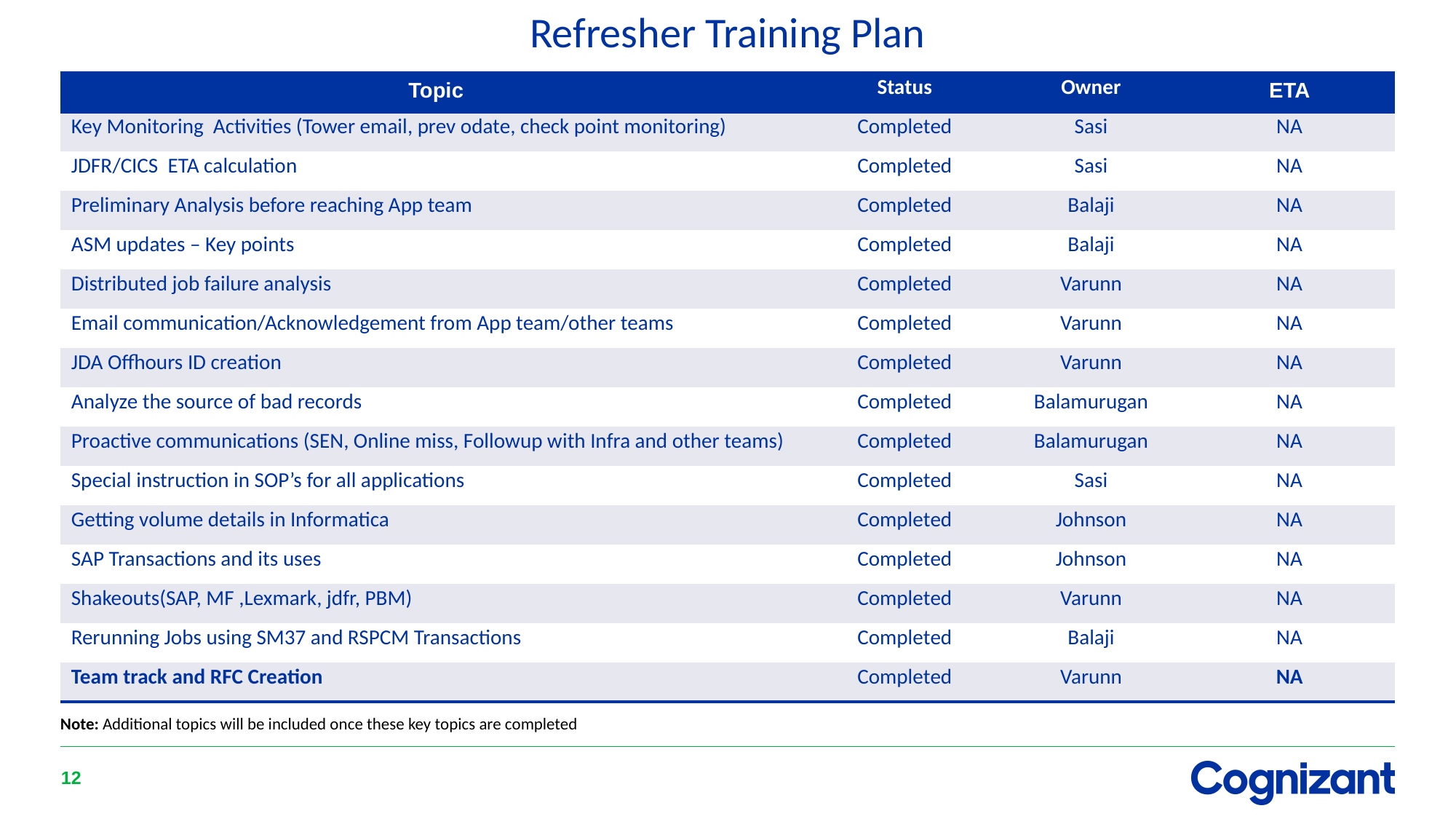

# Refresher Training Plan
| Topic | Status | Owner | ETA |
| --- | --- | --- | --- |
| Key Monitoring Activities (Tower email, prev odate, check point monitoring) | Completed | Sasi | NA |
| JDFR/CICS  ETA calculation | Completed | Sasi | NA |
| Preliminary Analysis before reaching App team | Completed | Balaji | NA |
| ASM updates – Key points | Completed | Balaji | NA |
| Distributed job failure analysis | Completed | Varunn | NA |
| Email communication/Acknowledgement from App team/other teams | Completed | Varunn | NA |
| JDA Offhours ID creation | Completed | Varunn | NA |
| Analyze the source of bad records | Completed | Balamurugan | NA |
| Proactive communications (SEN, Online miss, Followup with Infra and other teams) | Completed | Balamurugan | NA |
| Special instruction in SOP’s for all applications | Completed | Sasi | NA |
| Getting volume details in Informatica | Completed | Johnson | NA |
| SAP Transactions and its uses | Completed | Johnson | NA |
| Shakeouts(SAP, MF ,Lexmark, jdfr, PBM) | Completed | Varunn | NA |
| Rerunning Jobs using SM37 and RSPCM Transactions | Completed | Balaji | NA |
| Team track and RFC Creation | Completed | Varunn | NA |
Note: Additional topics will be included once these key topics are completed
12